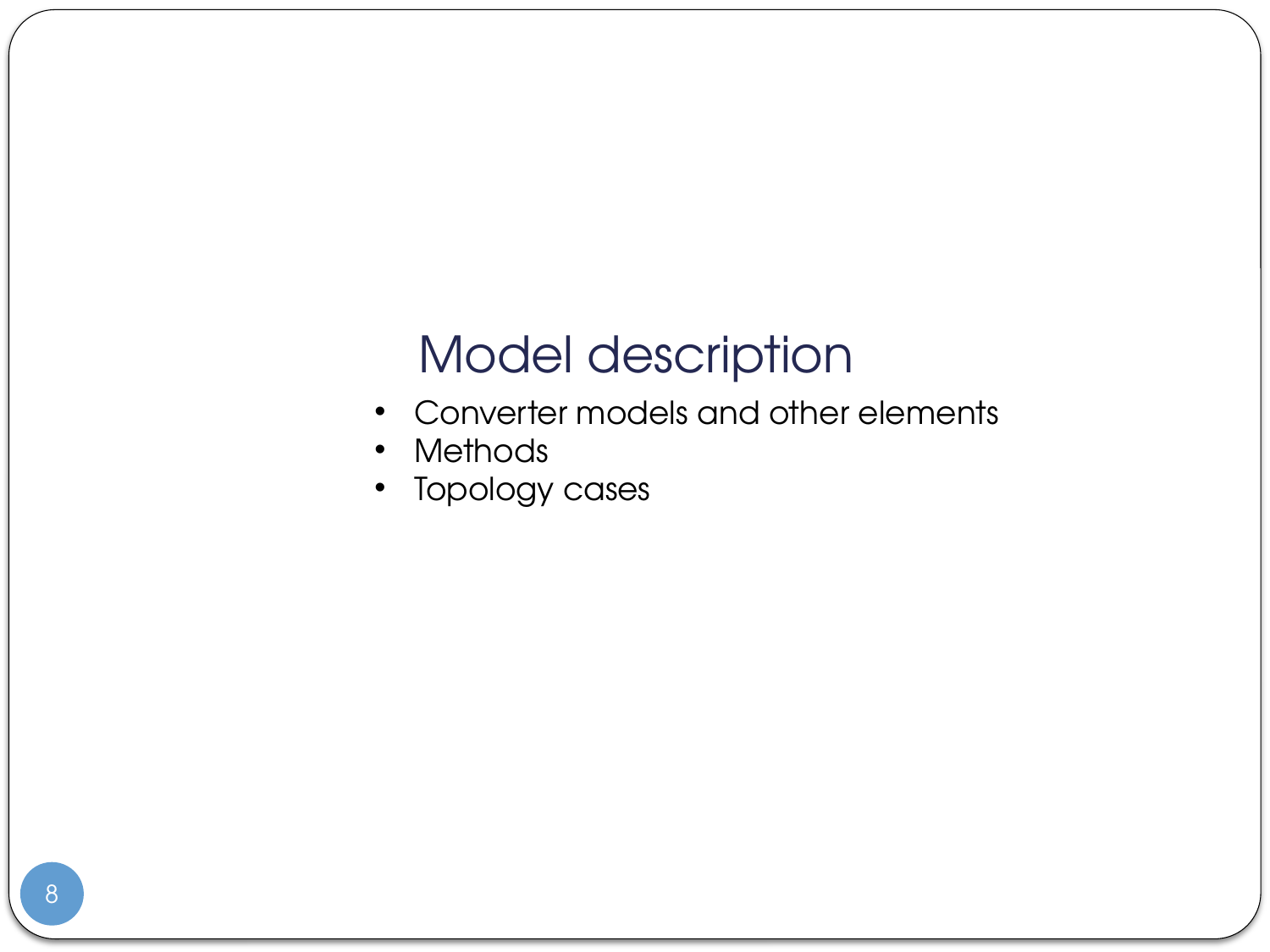

# Model description
Converter models and other elements
Methods
Topology cases
8